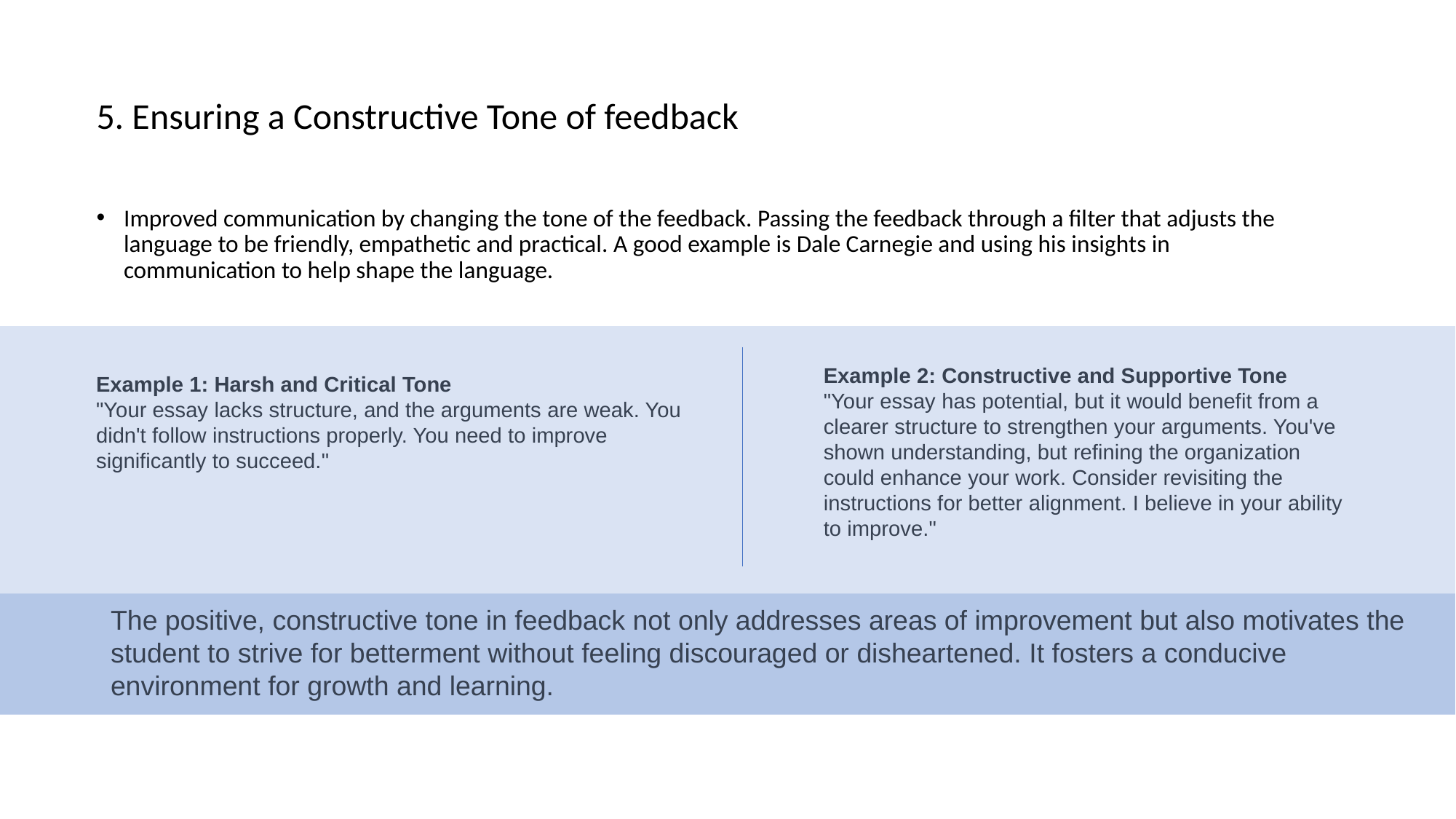

# 5. Ensuring a Constructive Tone of feedback
Improved communication by changing the tone of the feedback. Passing the feedback through a filter that adjusts the language to be friendly, empathetic and practical. A good example is Dale Carnegie and using his insights in communication to help shape the language.

Example 2: Constructive and Supportive Tone
"Your essay has potential, but it would benefit from a clearer structure to strengthen your arguments. You've shown understanding, but refining the organization could enhance your work. Consider revisiting the instructions for better alignment. I believe in your ability to improve."
Example 1: Harsh and Critical Tone
"Your essay lacks structure, and the arguments are weak. You didn't follow instructions properly. You need to improve significantly to succeed."

The positive, constructive tone in feedback not only addresses areas of improvement but also motivates the student to strive for betterment without feeling discouraged or disheartened. It fosters a conducive environment for growth and learning.